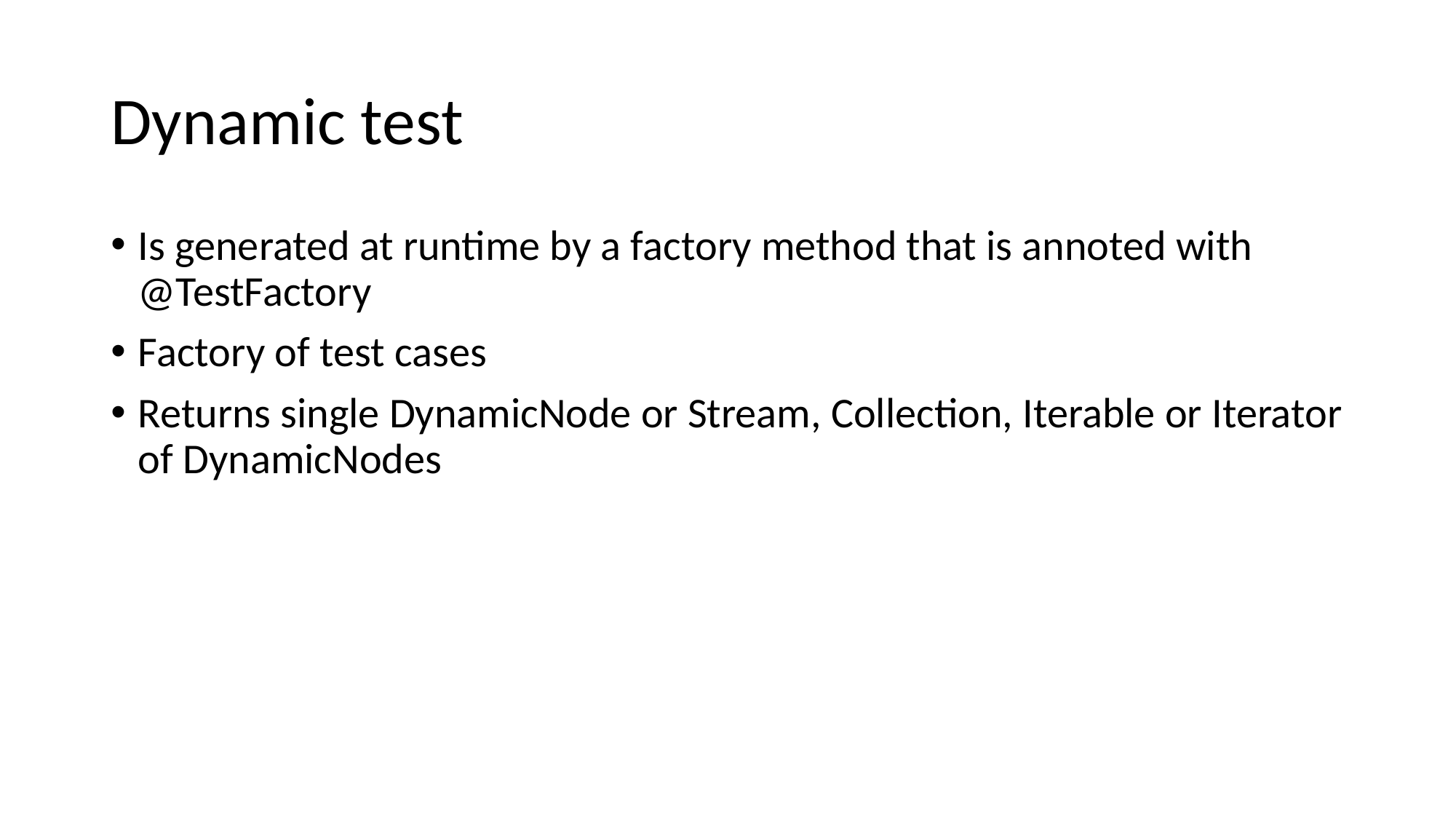

# Dynamic test
Is generated at runtime by a factory method that is annoted with @TestFactory
Factory of test cases
Returns single DynamicNode or Stream, Collection, Iterable or Iterator of DynamicNodes